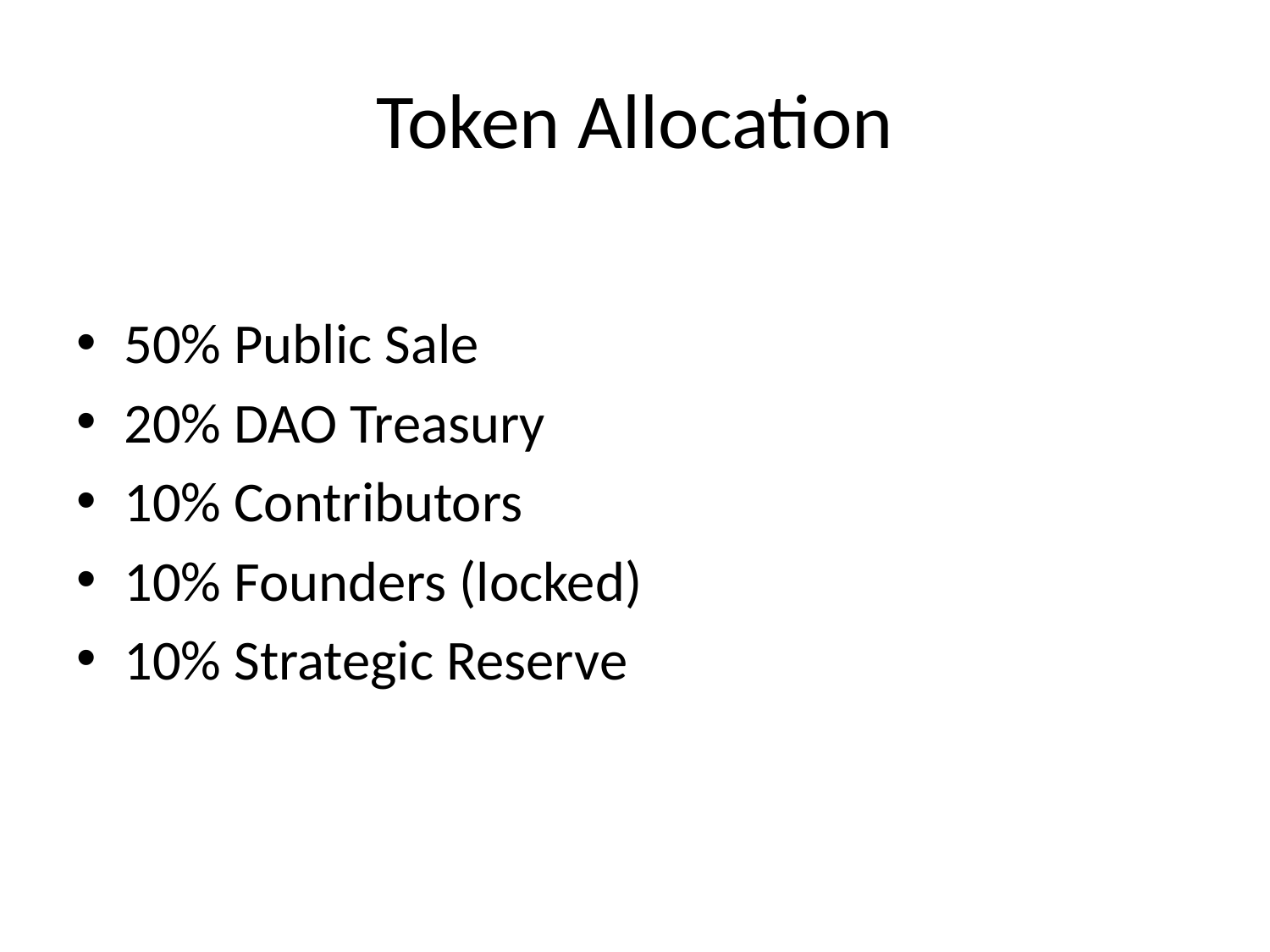

# Token Allocation

50% Public Sale
20% DAO Treasury
10% Contributors
10% Founders (locked)
10% Strategic Reserve